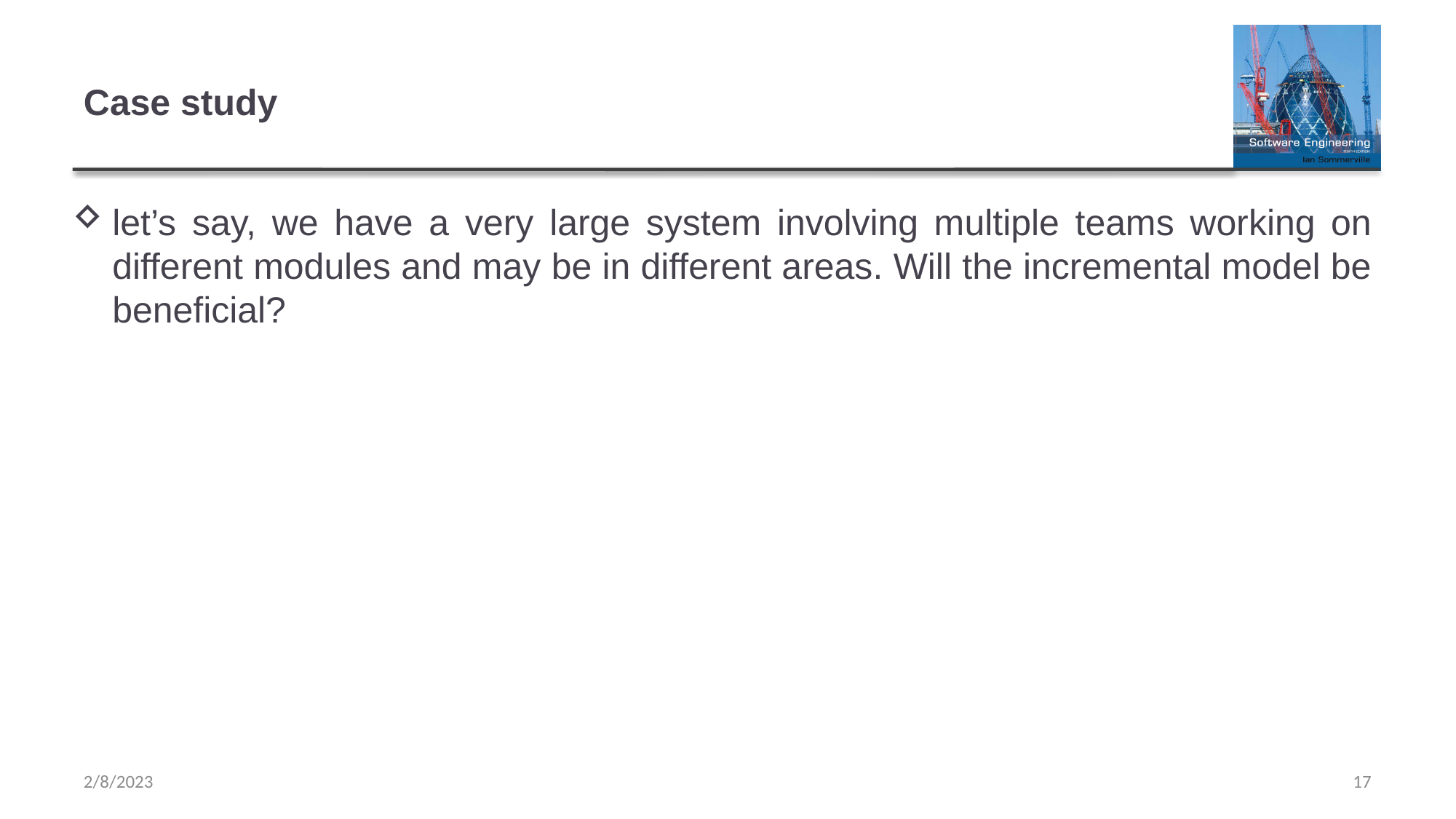

# Case study
let’s say, we have a very large system involving multiple teams working on different modules and may be in different areas. Will the incremental model be beneficial?

2/8/2023
17